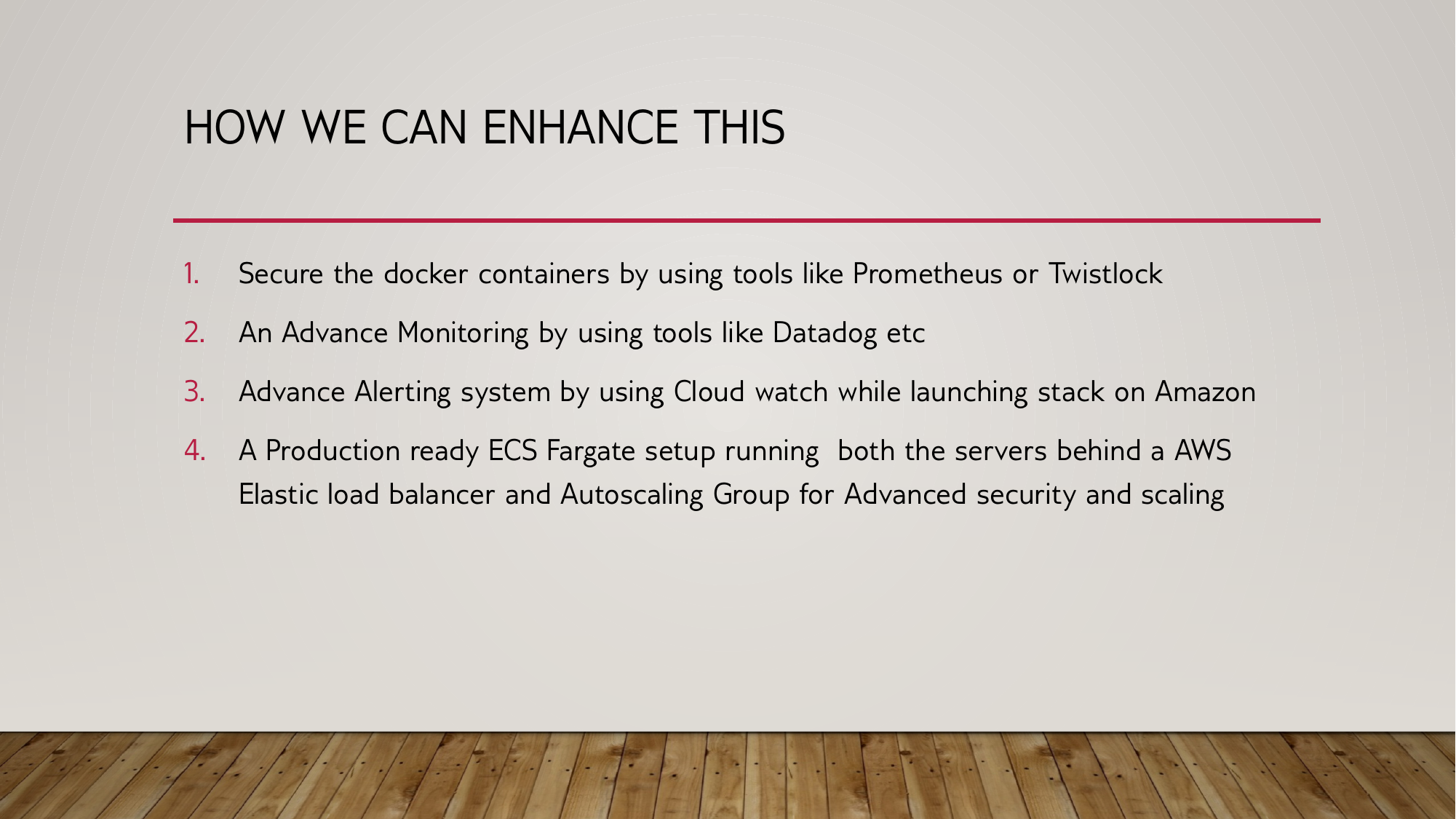

# How we can Enhance this
Secure the docker containers by using tools like Prometheus or Twistlock
An Advance Monitoring by using tools like Datadog etc
Advance Alerting system by using Cloud watch while launching stack on Amazon
A Production ready ECS Fargate setup running  both the servers behind a AWS Elastic load balancer and Autoscaling Group for Advanced security and scaling